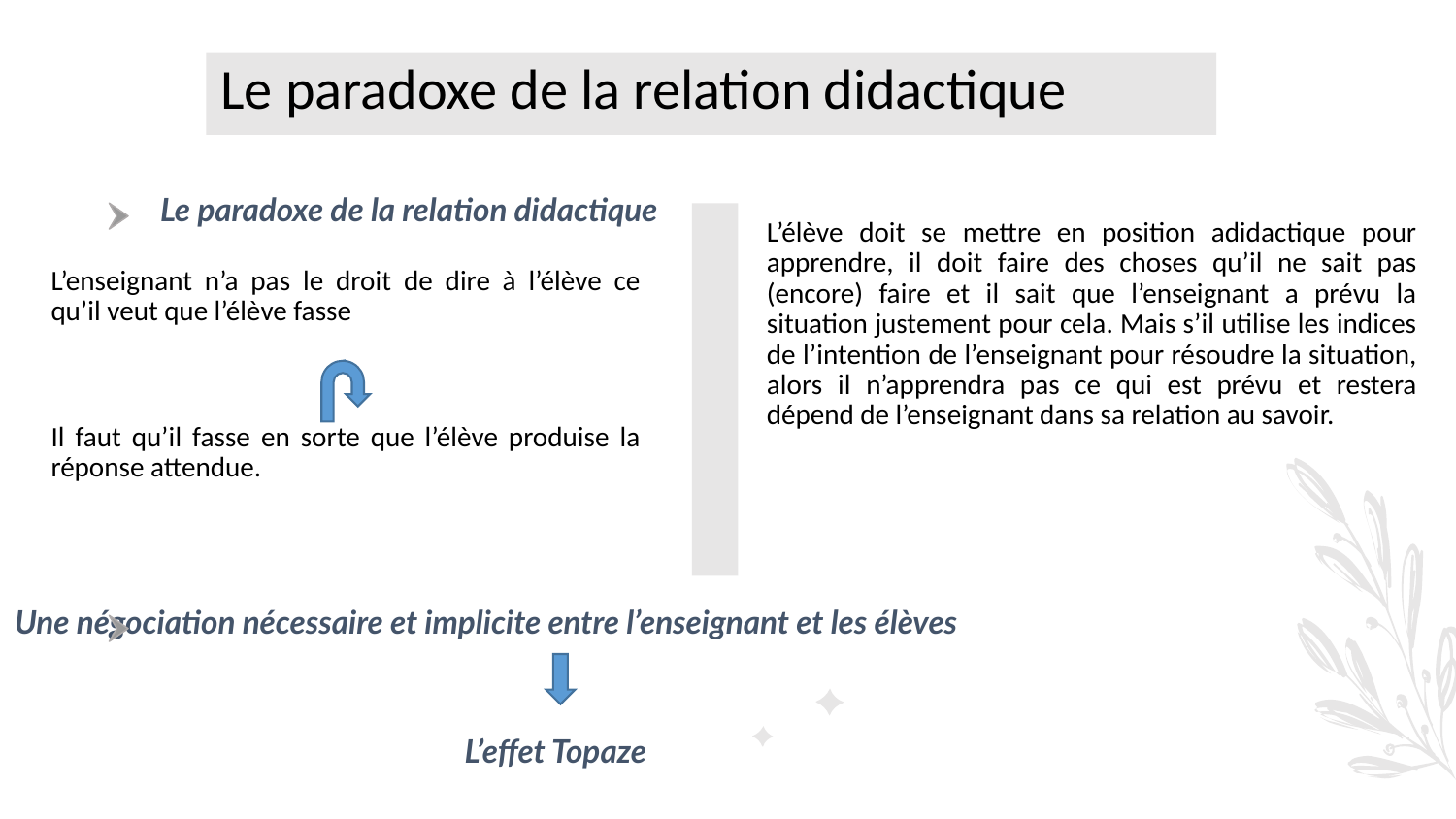

# Le paradoxe de la relation didactique

Le paradoxe de la relation didactique

L’élève doit se mettre en position adidactique pour apprendre, il doit faire des choses qu’il ne sait pas (encore) faire et il sait que l’enseignant a prévu la situation justement pour cela. Mais s’il utilise les indices de l’intention de l’enseignant pour résoudre la situation, alors il n’apprendra pas ce qui est prévu et restera dépend de l’enseignant dans sa relation au savoir.

L’enseignant n’a pas le droit de dire à l’élève ce qu’il veut que l’élève fasse

Il faut qu’il fasse en sorte que l’élève produise la réponse attendue.

Une négociation nécessaire et implicite entre l’enseignant et les élèves

L’effet Topaze